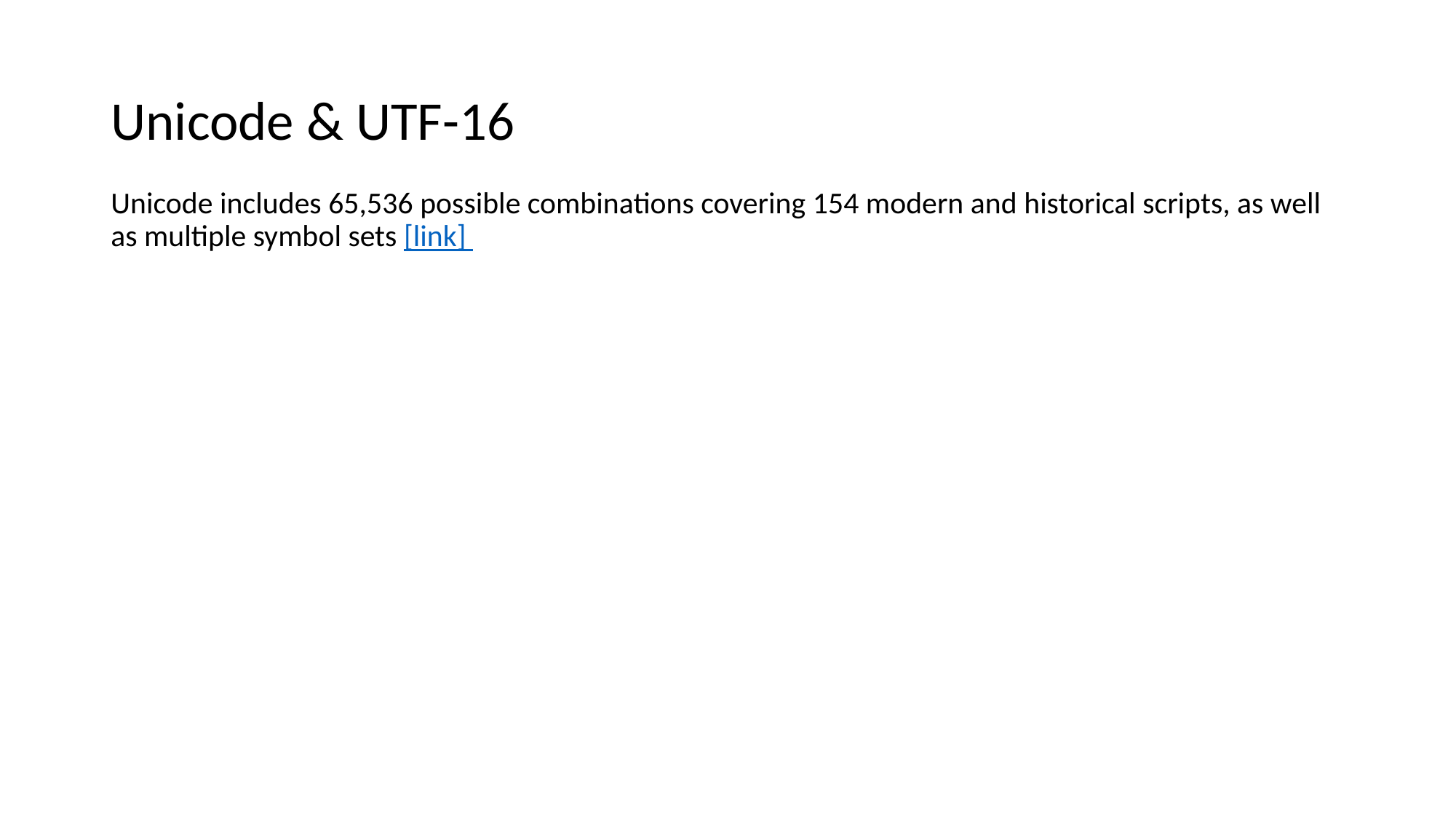

# Unicode & UTF-16
Unicode includes 65,536 possible combinations covering 154 modern and historical scripts, as well as multiple symbol sets [link]